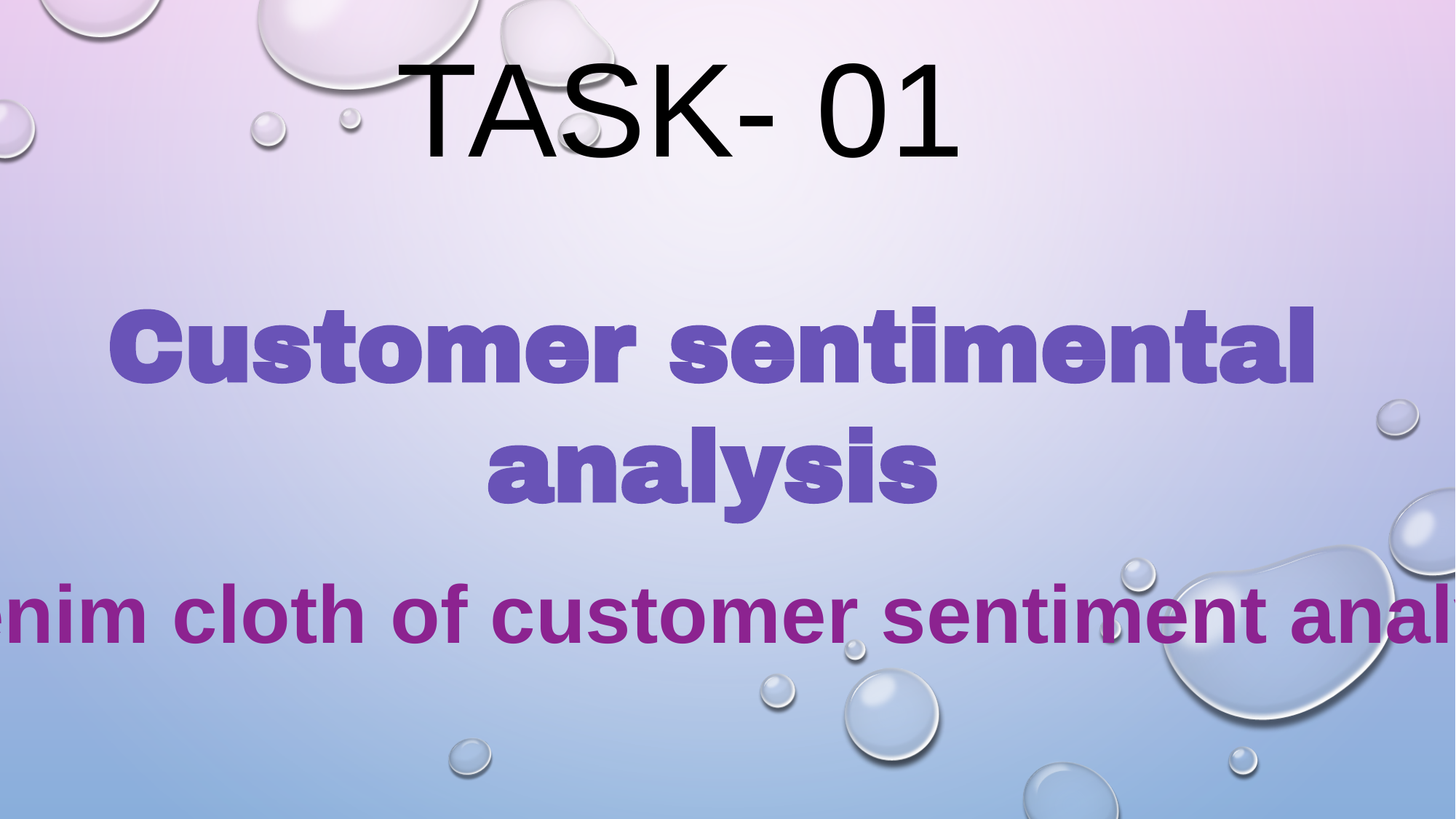

# TASK- 01
Customer sentimental
analysis

Denim cloth of customer sentiment analysis